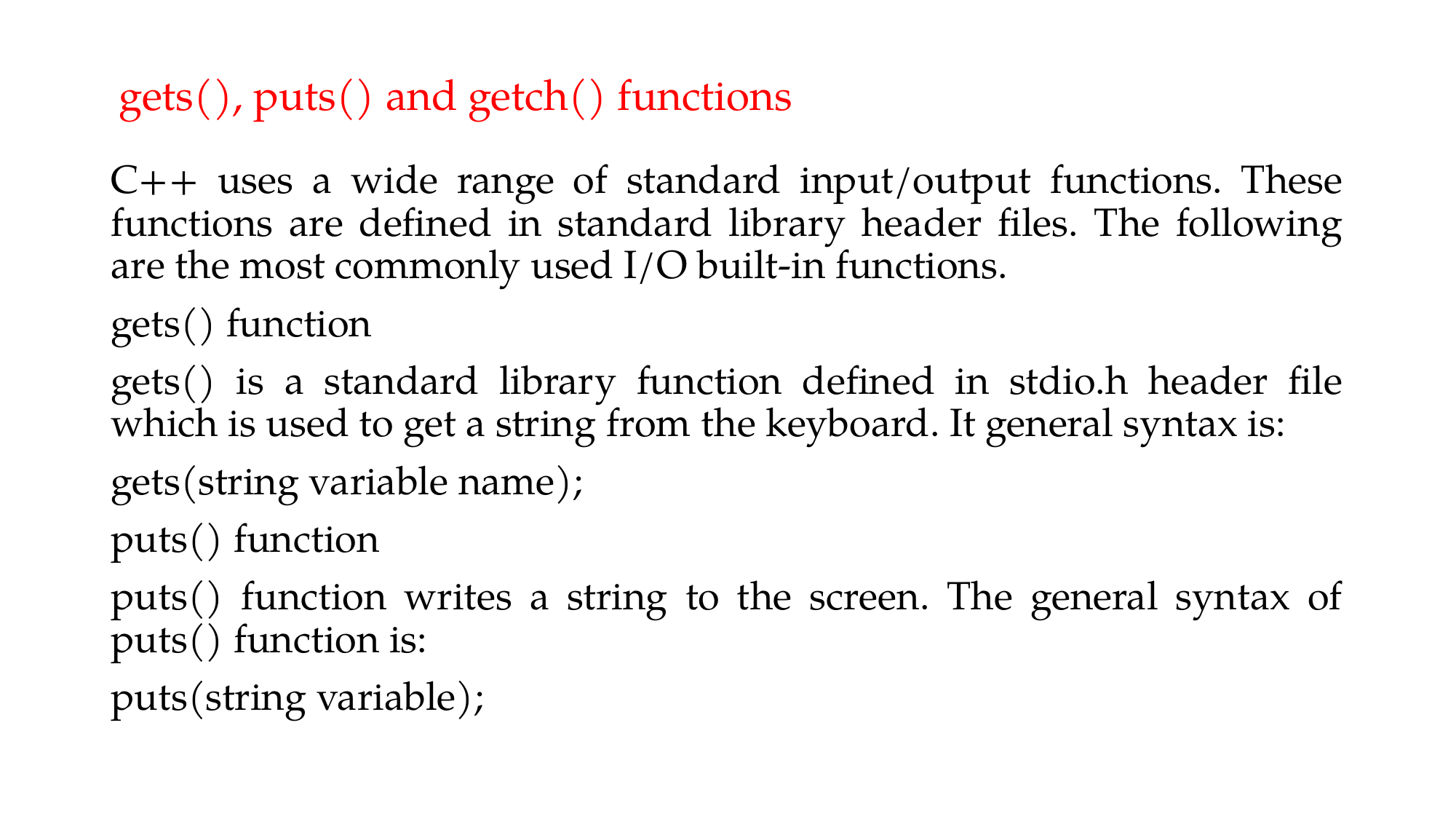

# gets(), puts() and getch() functions
C++ uses a wide range of standard input/output functions. These functions are defined in standard library header files. The following are the most commonly used I/O built-in functions.
gets() function
gets() is a standard library function defined in stdio.h header file which is used to get a string from the keyboard. It general syntax is:
gets(string variable name);
puts() function
puts() function writes a string to the screen. The general syntax of puts() function is:
puts(string variable);